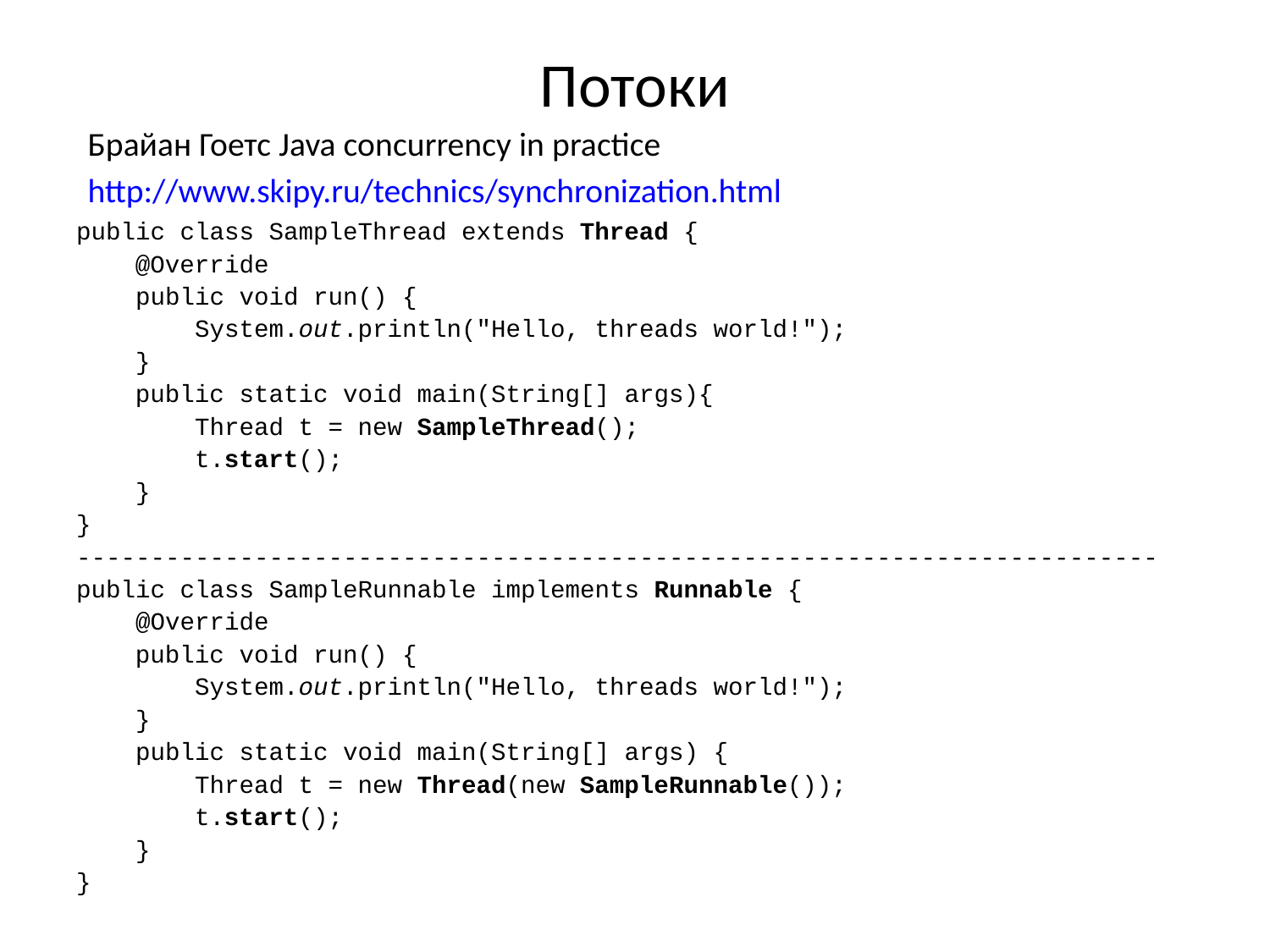

# Потоки
Брайан Гоетс Java concurrency in practice
http://www.skipy.ru/technics/synchronization.html
public class SampleThread extends Thread {
    @Override
    public void run() {
        System.out.println("Hello, threads world!");
    }
    public static void main(String[] args){
        Thread t = new SampleThread();
        t.start();
    }
}
-------------------------------------------------------------------------
public class SampleRunnable implements Runnable {
    @Override
    public void run() {
        System.out.println("Hello, threads world!");
    }
    public static void main(String[] args) {
        Thread t = new Thread(new SampleRunnable());
        t.start();
    }
}